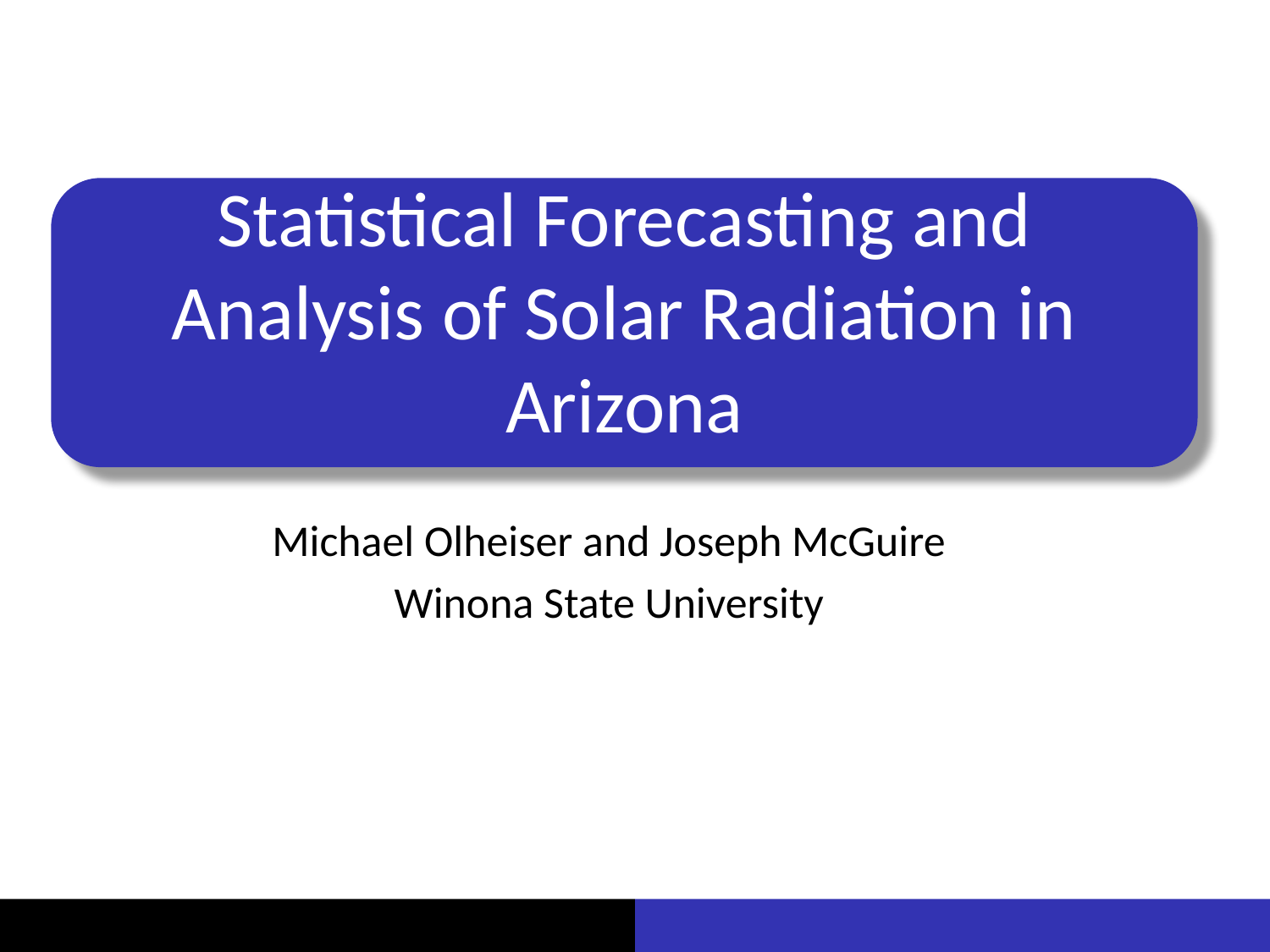

# Statistical Forecasting and Analysis of Solar Radiation in Arizona
Michael Olheiser and Joseph McGuire
Winona State University